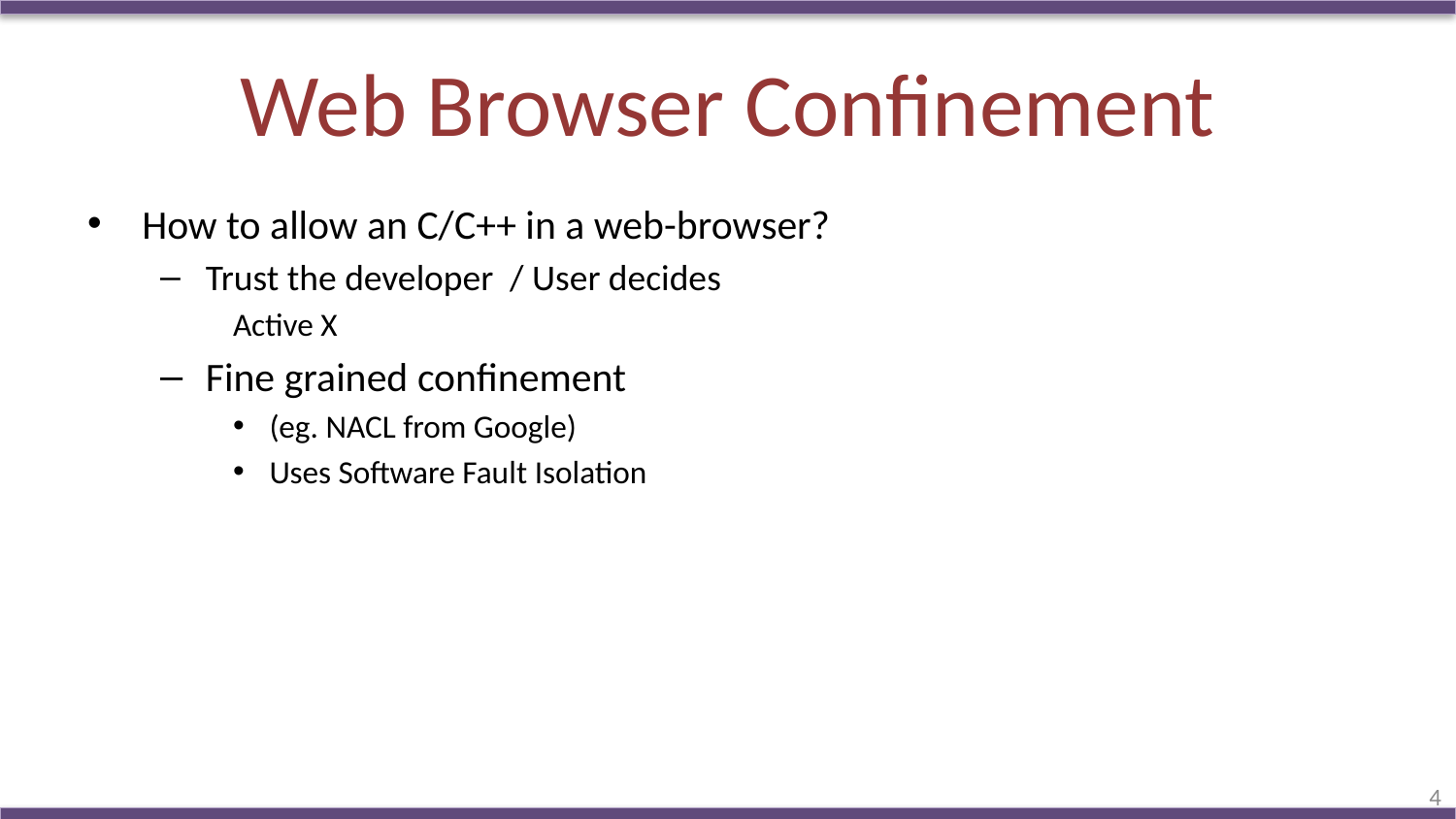

# Web Browser Confinement
How to allow an C/C++ in a web-browser?
Trust the developer  / User decides
Active X
Fine grained confinement
(eg. NACL from Google)
Uses Software Fault Isolation
4